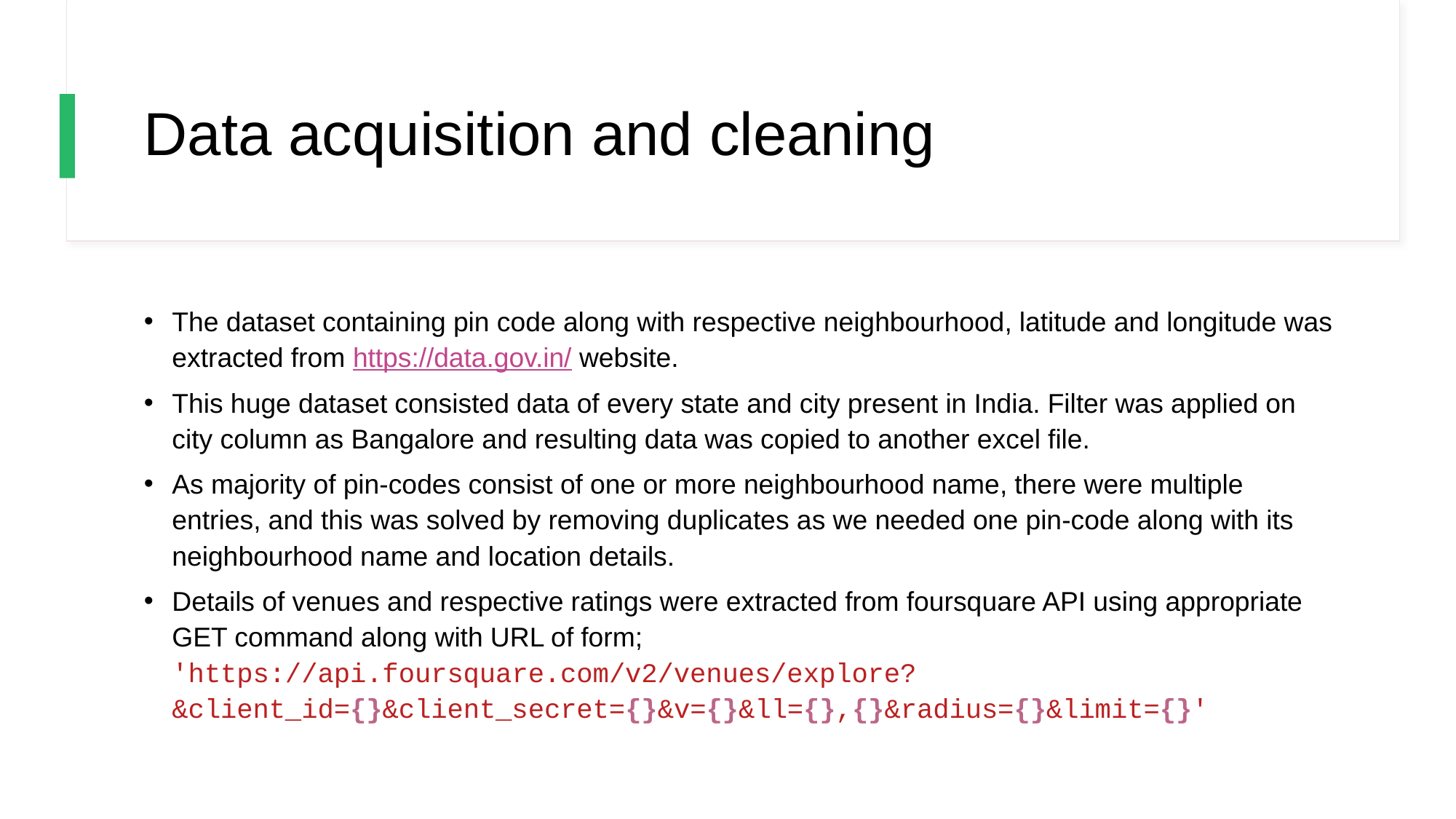

# Data acquisition and cleaning
The dataset containing pin code along with respective neighbourhood, latitude and longitude was extracted from https://data.gov.in/ website.
This huge dataset consisted data of every state and city present in India. Filter was applied on city column as Bangalore and resulting data was copied to another excel file.
As majority of pin-codes consist of one or more neighbourhood name, there were multiple entries, and this was solved by removing duplicates as we needed one pin-code along with its neighbourhood name and location details.
Details of venues and respective ratings were extracted from foursquare API using appropriate GET command along with URL of form; 'https://api.foursquare.com/v2/venues/explore?&client_id={}&client_secret={}&v={}&ll={},{}&radius={}&limit={}'